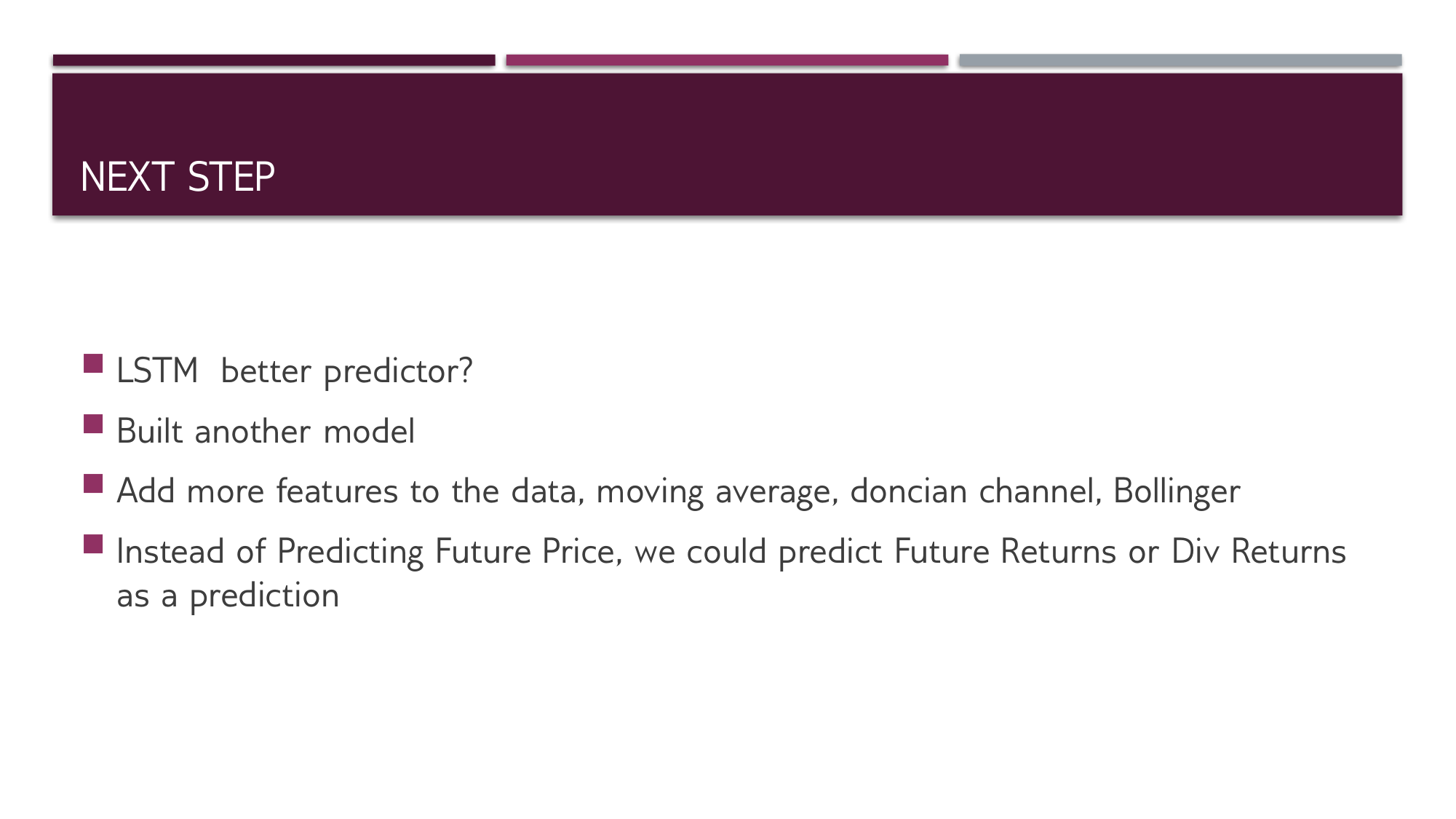

# Next step
LSTM  better predictor?
Built another model
Add more features to the data, moving average, doncian channel, Bollinger
Instead of Predicting Future Price, we could predict Future Returns or Div Returns as a prediction